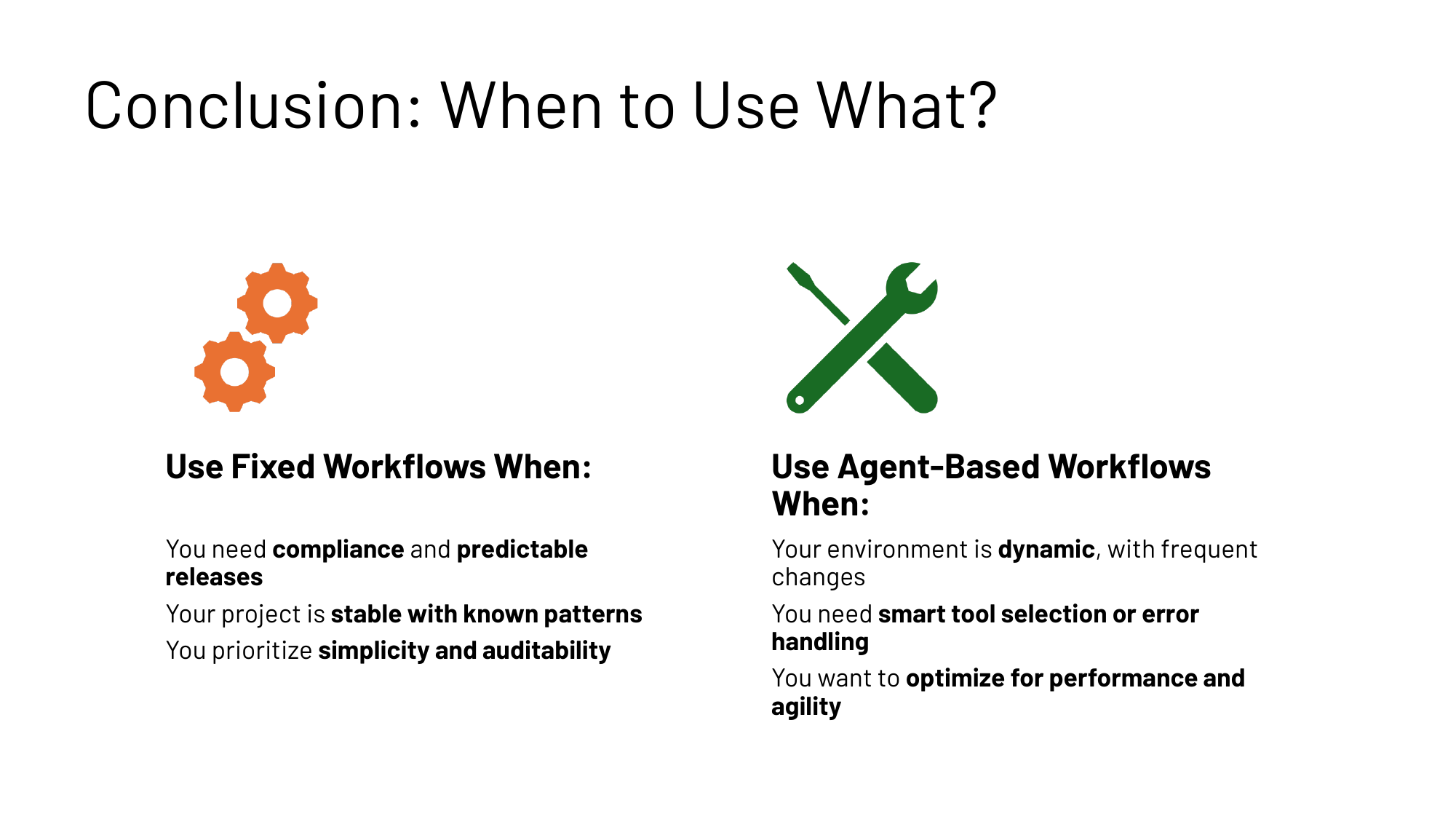

# Conclusion: When to Use What?
Use Fixed Workflows When:
You need compliance and predictable releases
Your project is stable with known patterns
You prioritize simplicity and auditability
Use Agent-Based Workflows When:
Your environment is dynamic, with frequent changes
You need smart tool selection or error handling
You want to optimize for performance and agility